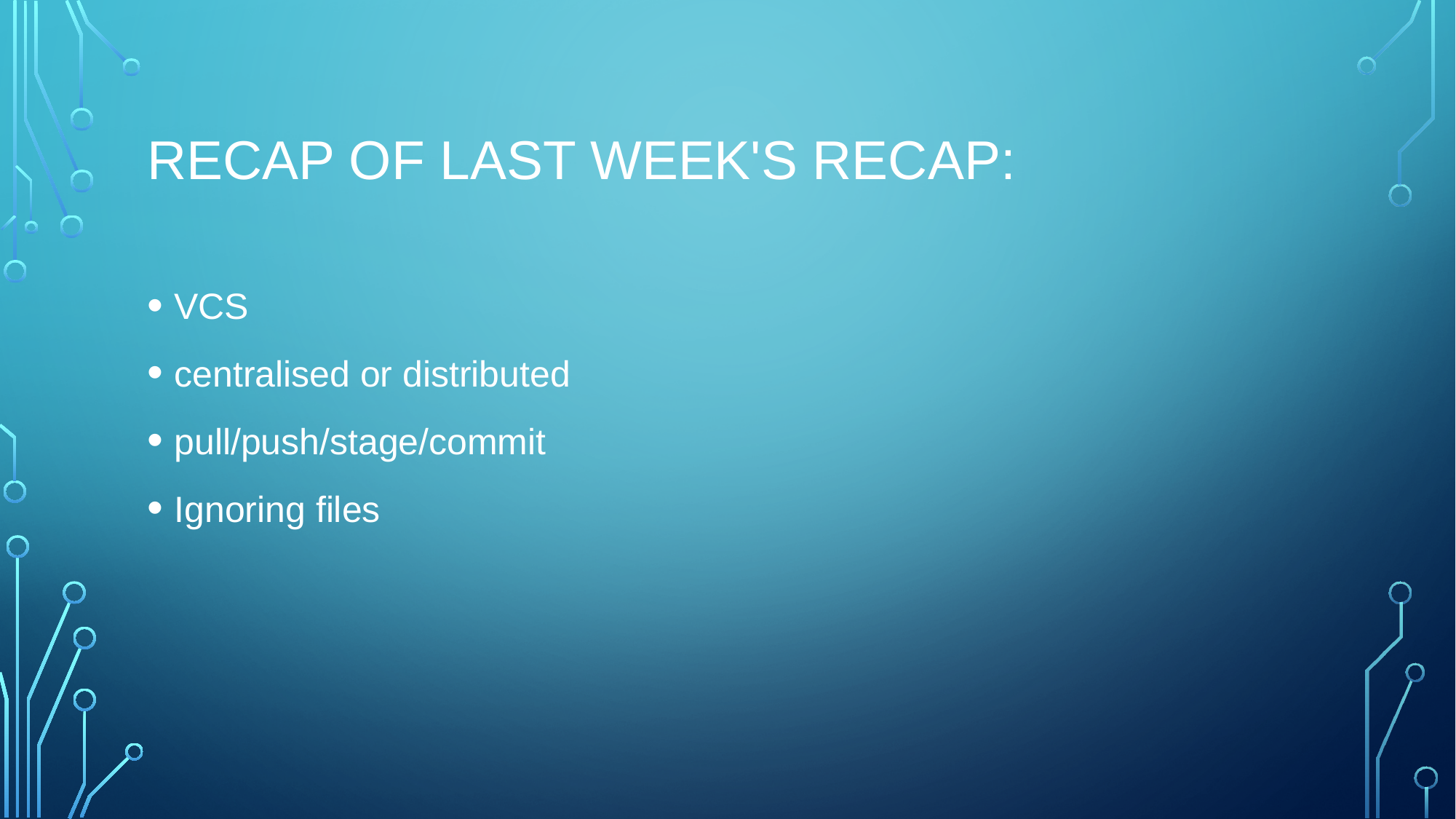

# Recap of last Week's Recap:
VCS
centralised or distributed
pull/push/stage/commit
Ignoring files